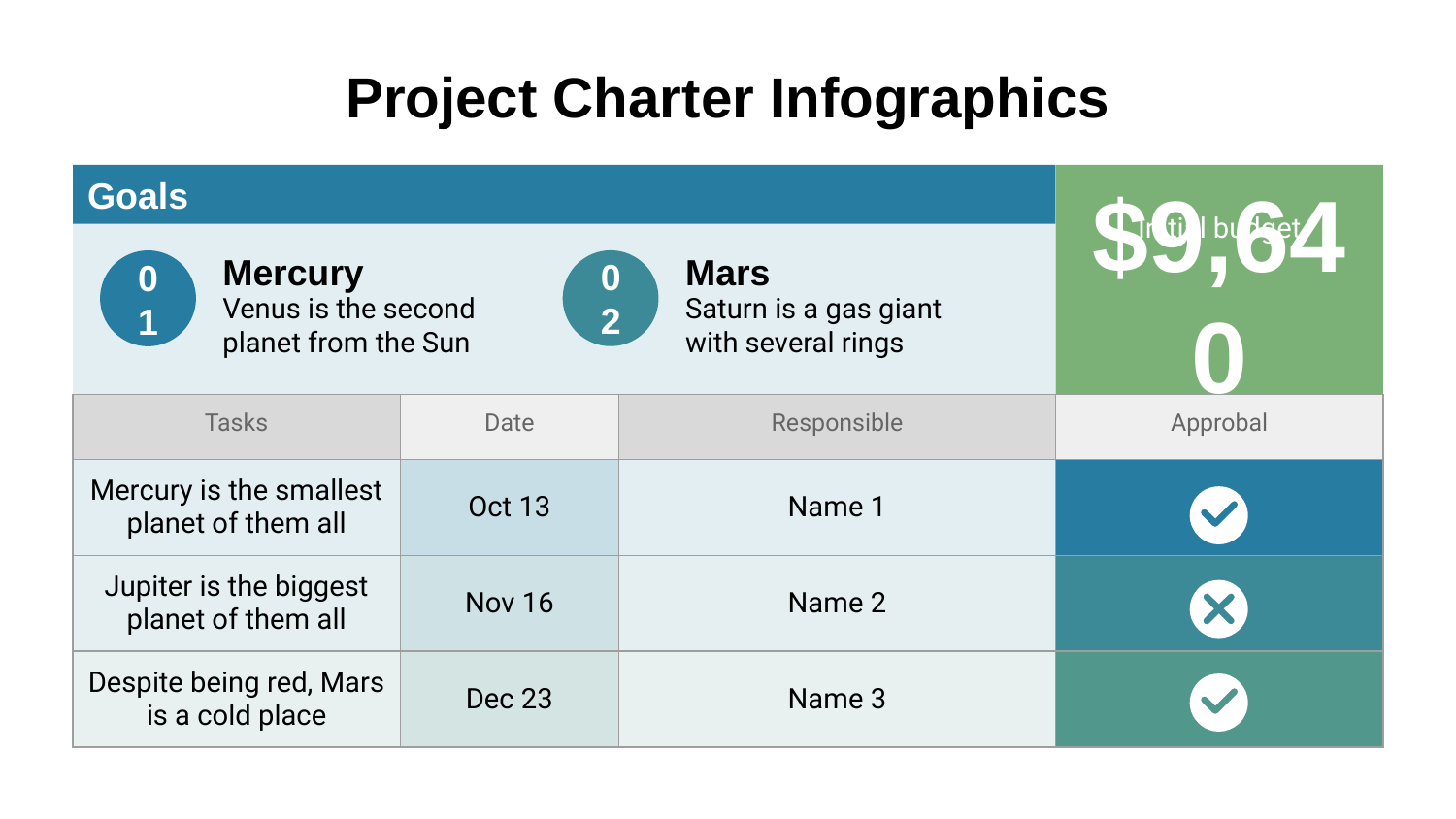

# Project Charter Infographics

Goals

Initial budget
$9,640
02
Mars
Saturn is a gas giant with several rings
Mercury
Venus is the second planet from the Sun
01
| Tasks | Date | Responsible | Approbal |
| --- | --- | --- | --- |
| Mercury is the smallest planet of them all | Oct 13 | Name 1 |  |
| Jupiter is the biggest planet of them all | Nov 16 | Name 2 |  |
| Despite being red, Mars is a cold place | Dec 23 | Name 3 |  |